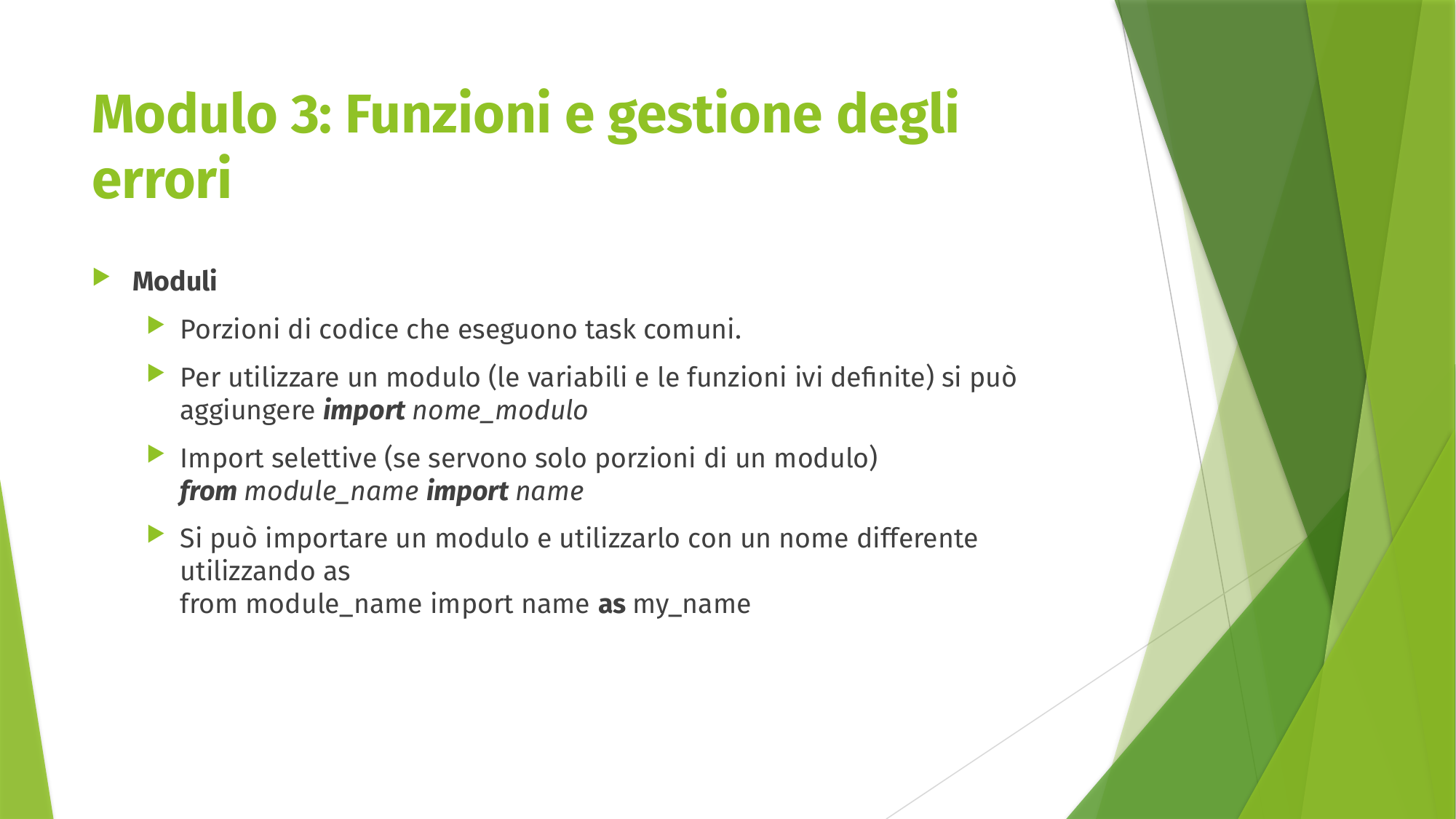

# Modulo 3: Funzioni e gestione degli errori

Moduli
Porzioni di codice che eseguono task comuni.
Per utilizzare un modulo (le variabili e le funzioni ivi definite) si può aggiungere import nome_modulo
Import selettive (se servono solo porzioni di un modulo)
from module_name import name
Si può importare un modulo e utilizzarlo con un nome differente utilizzando as
from module_name import name as my_name